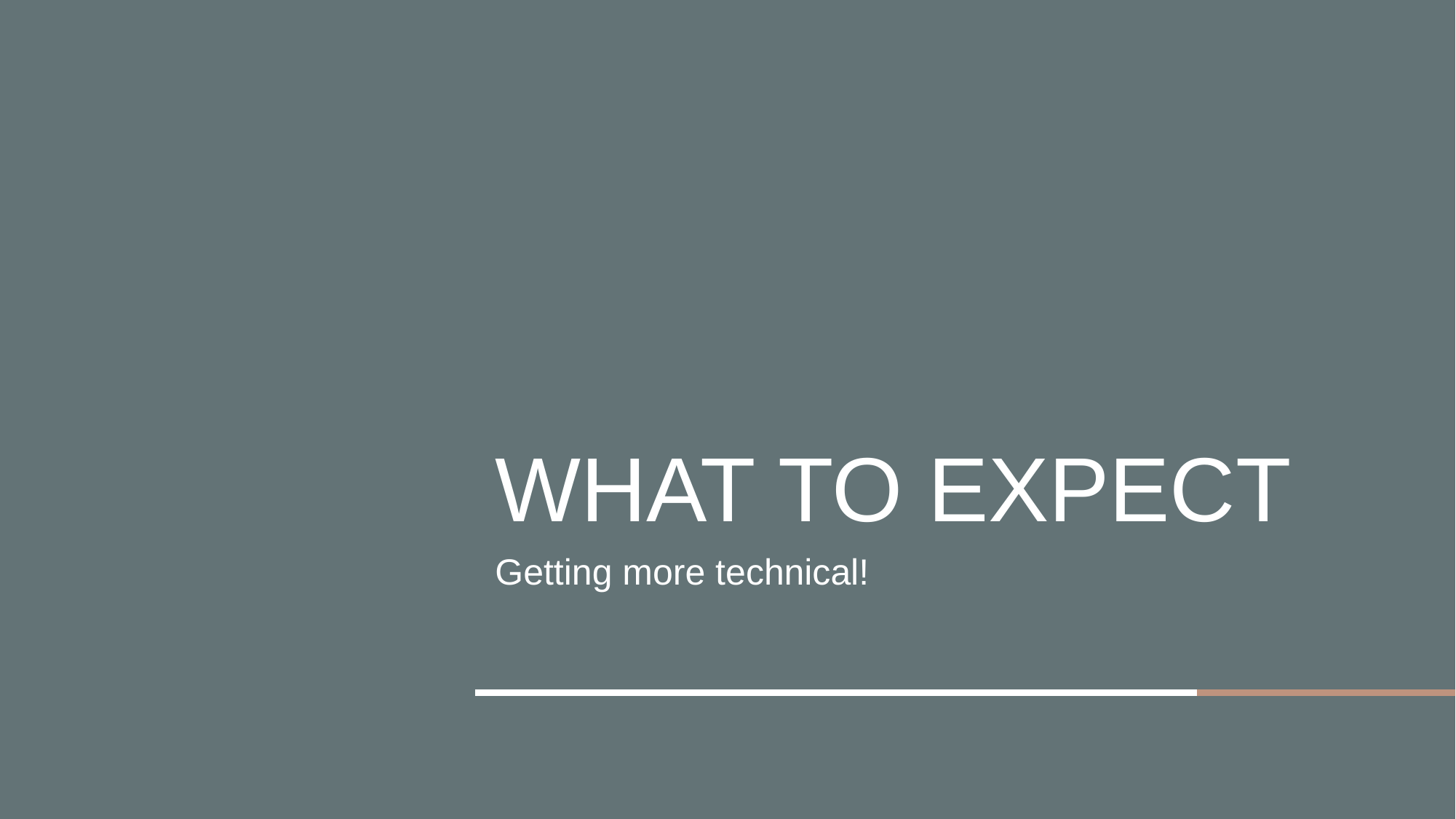

# What to expect
Getting more technical!